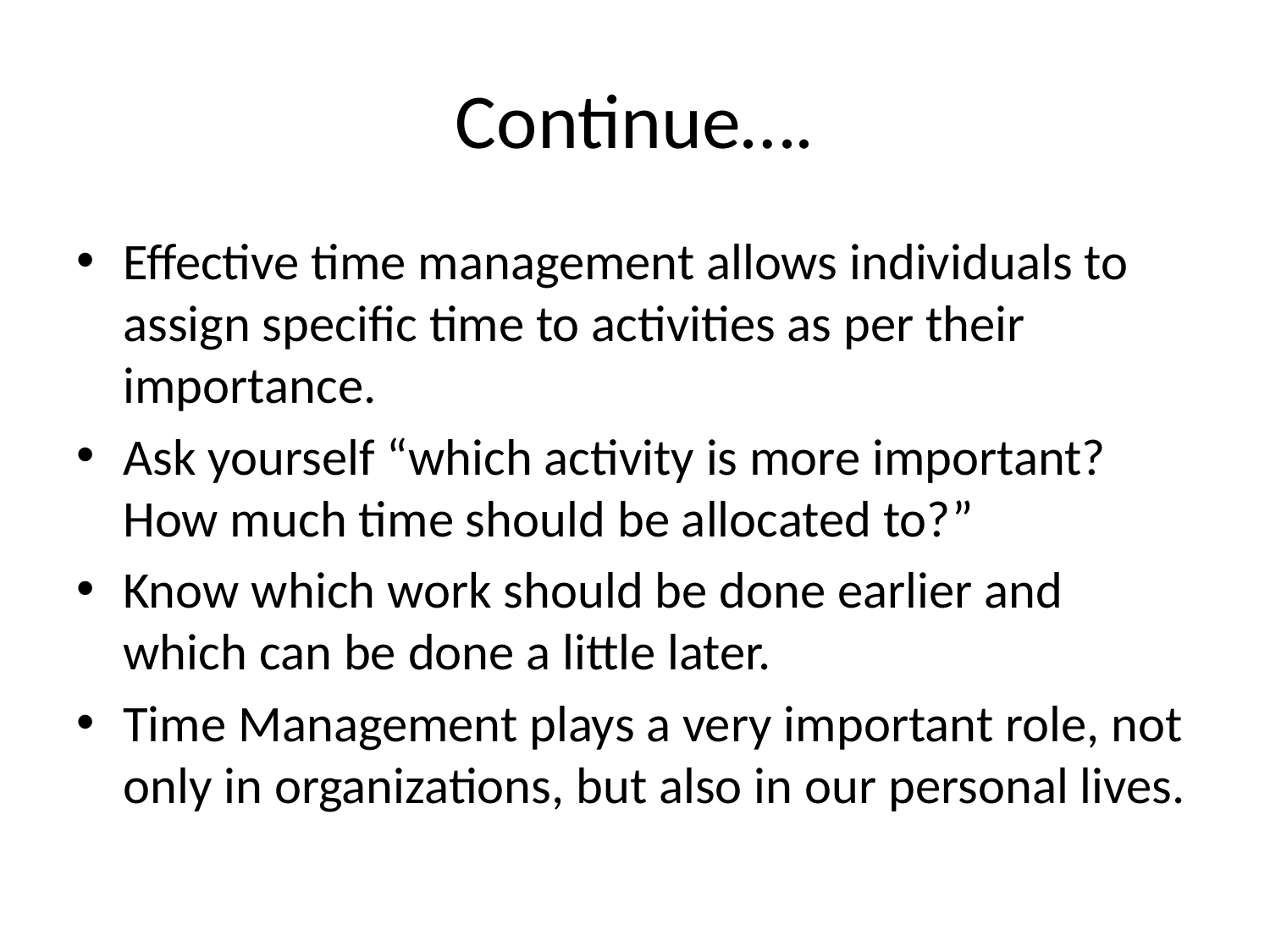

# Continue….
Effective time management allows individuals to assign specific time to activities as per their importance.
Ask yourself “which activity is more important? How much time should be allocated to?”
Know which work should be done earlier and which can be done a little later.
Time Management plays a very important role, not only in organizations, but also in our personal lives.